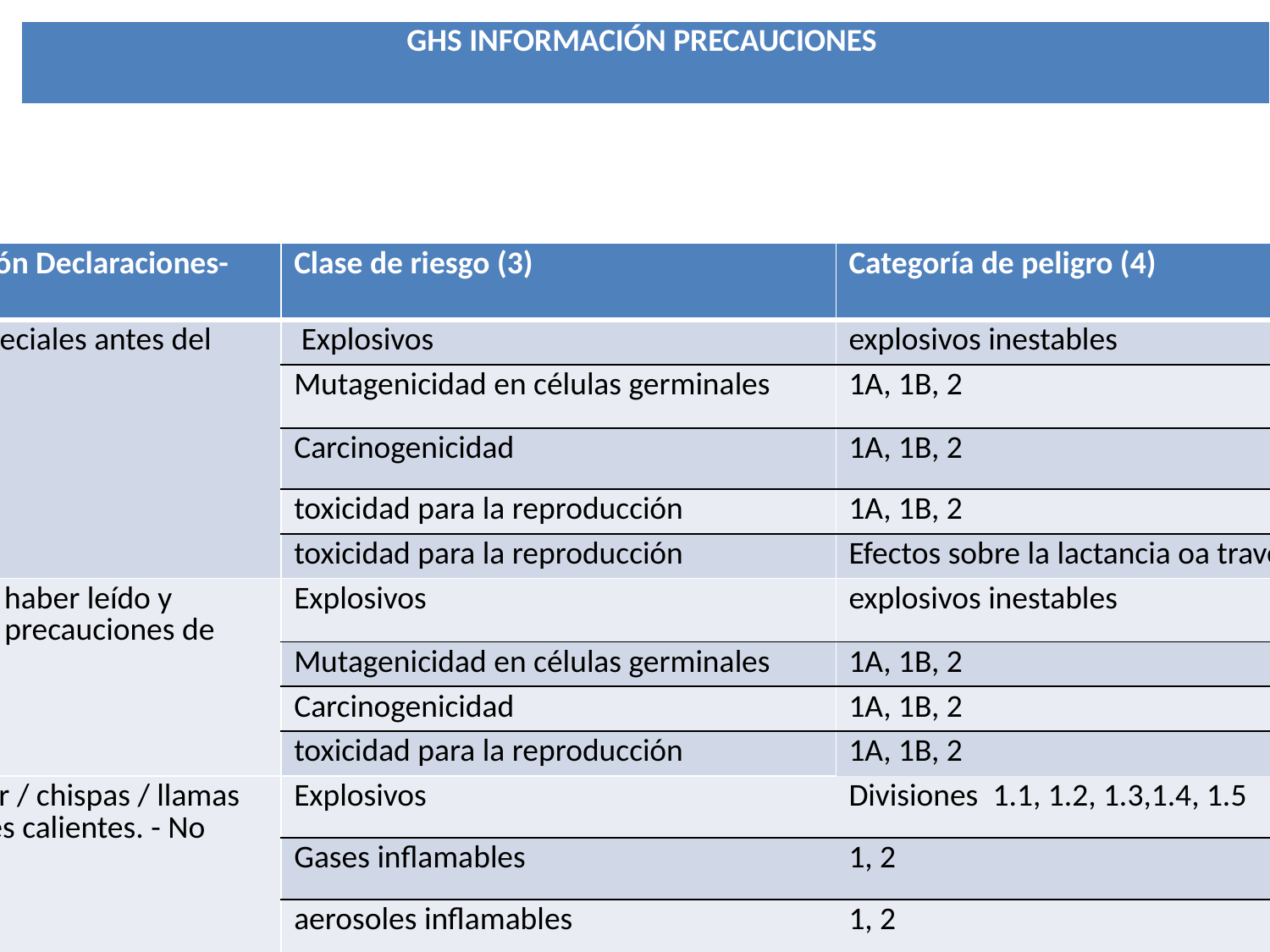

| GHS INFORMACIÓN PRECAUCIONES |
| --- |
| P - Código (1) | Generales de precaución Declaraciones-Prevención (2) | Clase de riesgo (3) | Categoría de peligro (4) | Condiciones de uso (5) |
| --- | --- | --- | --- | --- |
| P201 | Pedir instrucciones especiales antes del uso. | Explosivos | explosivos inestables |  |
|  |  | Mutagenicidad en células germinales | 1A, 1B, 2 |  |
|  |  | Carcinogenicidad | 1A, 1B, 2 |  |
|  |  | toxicidad para la reproducción | 1A, 1B, 2 |  |
|  |  | toxicidad para la reproducción | Efectos sobre la lactancia oa través de |  |
| P202 | No manipular antes de haber leído y comprendido todas las precauciones de seguridad. | Explosivos | explosivos inestables |  |
|  |  | Mutagenicidad en células germinales | 1A, 1B, 2 |  |
|  |  | Carcinogenicidad | 1A, 1B, 2 |  |
|  |  | toxicidad para la reproducción | 1A, 1B, 2 |  |
| P210 | Mantener lejos de calor / chispas / llamas abiertas / las superficies calientes. - No fumar. | Explosivos | Divisiones 1.1, 1.2, 1.3,1.4, 1.5 | El fabricante / proveedor para especificar una fuente de ignición aplicable (s). |
|  |  | Gases inflamables | 1, 2 |  |
|  |  | aerosoles inflamables | 1, 2 |  |
|  |  | líquidos inflamables | 1, 2, 3 |  |
|  |  | sólidos inflamables | 1, 2 |  |
|  |  | Productos químicos que reaccionan espontáneamente | Tipos A, B, C, D, E, F |  |
|  |  | líquidos pirofóricos | 1 |  |
|  |  | sólidos pirofóricos | 1 |  |
|  |  | Los peróxidos orgánicos | Tipos A, B, C, D, E, F |  |
|  |  | líquidos comburentes | 1, 2, 3 | Especifique para mantener alejado del calor. |
|  |  | sólidos comburentes | 1, 2, 3 |  |
| P211 | No pulverizar sobre una llama abierta u otra fuente de ignición. | aerosoles inflamables | 1, 2 |  |
| P220 | Mantener / Almacenar alejado de ropa / ... / materiales combustibles. | Gases comburentes | 1 | ... El fabricante / proveedor especificarán los materiales incompatibles. |
|  |  | Productos químicos que reaccionan espontáneamente | Tipos A, B, C,D, E, F |  |
|  |  | líquidos comburentes | 1 | ... El fabricante / proveedor especificarán los materiales incompatibles. - Especificar que debe mantenerse alejado de la ropa, así como otros materiales incompatibles. |
|  |  |  | 2, 3 | ... El fabricante / proveedor especificarán los materiales incompatibles. |
|  |  | sólidos comburentes | 1 | ... El fabricante / proveedor especificarán los materiales incompatibles. - Especificar que debe mantenerse alejado de la ropa, así como otros materiales incompatibles. |
|  |  |  | 2, 3 | ... El fabricante / proveedor especificarán los materiales incompatibles. |
|  |  | sólidos comburentes | Tipos A, B, C, D, E, F |  |
| P221 | Tomar todas las precauciones necesarias para no mezclar con materias combustibles / ... | líquidos comburentes | 1, 2, 3 | ... El fabricante / proveedor especificarán los materiales incompatibles. |
|  |  | sólidos comburentes | 1, 2, 3 |  |
| P222 | No permita el contacto con el aire. | líquidos pirofóricos | 1 |  |
|  |  | sólidos pirofóricos | 1 |  |
| P223 | Mantener alejado de cualquier posible contacto con el agua, pues reacciona violentamente y puede provocar una llamarada. | Sustancias químicas que, en contacto con el agua desprenden gases inflamables | 1, 2 |  |
| P230 | Mantener humedecido con ... | Explosivos | Divisiones 1.1, 1.2, 1.3, 1.5 | ... El fabricante / proveedor para especificar el material apropiado. - Si al secarse aumenta el riesgo de explosión, excepto cuando sea necesario para los procesos de fabricación o de funcionamiento (por ejemplo, nitrocelulosa). |
| P231 | Manipular bajo gas inerte. | Sustancias químicas que, en contacto con el agua desprenden gases inflamables | 1, 2, 3 |  |
| P232 | Proteja de la humedad. | Sustancias químicas que, en contacto con el agua desprenden gases inflamables | 1, 2, 3 |  |
| P233 | Mantenga el envase bien cerrado. | líquidos inflamables | 1, 2, 3 |  |
|  |  | Toxicidad aguda (inhalación) | 1, 2, 3 | - Si el producto es volátil y puede generar una atmósfera peligrosa. |
|  |  | Toxicidad específica en determinados órganos - exposición única (Irritación de las vías respiratorias) | 3 |  |
|  |  | Toxicidad específica en determinados órganos - exposición única (narcosis) | 3 |  |
| P234 | Mantener en el recipiente original. | Productos químicos que reaccionan espontáneamente | Tipos A, B, C, D, E, F |  |
|  |  | Los peróxidos orgánicos | Tipos A, B, C, D, E, F |  |
|  |  | Corrosivos para los metales | 1 |  |
| P235 | Mantener en lugar fresco. | líquidos inflamables | 1, 2, 3 |  |
|  |  | Productos químicos que reaccionan espontáneamente | Tipos A, B, C, D, E, F |  |
|  |  | Productos químicos que experimentan calentamiento espontáneo | 1, 2 |  |
|  |  | Los peróxidos orgánicos | Tipos A, B, C, D, E, F |  |
| P240 | Recipiente de tierra / enlace y equipo de recepción. | Explosivos | Divisiones 1.1, 1.2, 1.3, 1.4, 1.5 | - Si el explosivo es sensible a la electricidad. |
|  |  | líquidos inflamables | 1, 2, 3 | - Si una sustancia sensible a la electricidad es recargable. - Si el producto es volátil y puede generar una atmósfera peligrosa. |
|  |  | sólidos inflamables | 1, 2 | - Si una sustancia sensible a la electricidad es recargable. |
| P241 | Use equipo / de ventilación / iluminación / ... / equipos eléctricos. | líquidos inflamables | 1, 2, 3 | ... El fabricante / proveedor especificarán otros equipos. |
|  |  | sólidos inflamables | 1, 2 | ... El fabricante / proveedor especificarán otros equipos. - Si pueden formarse nubes de polvo. |
| P242 | Utilice únicamente herramientas que no produzcan chispas. | líquidos inflamables | 1, 2, 3 |  |
| P243 | Tomar medidas de precaución contra las descargas estáticas. | líquidos inflamables | 1, 2, 3 |  |
| P244 | Mantener las válvulas de reducción limpias de grasa y aceite. | Gases comburentes | 1 |  |
| P250 | No la someta a abrasión / choque / ... / la fricción. | Explosivos | Divisiones 1.1, 1.2, 1.3, 1.4, 1.5 | ... El fabricante / proveedor para especificar un manejo descuidado. |
| P251 | Envase a presión: no perforar ni quemar, incluso después de usado. | aerosoles inflamables | 1, 2 |  |
| P260 | No respirar el polvo / el humo / el gas / la niebla / los vapores / el aerosol. | Toxicidad aguda (inhalación) | 1, 2 | Fabricante / proveedor especificarán las condiciones aplicables. |
|  |  | Toxicidad específica en determinados órganos - exposición única | 1, 2 |  |
|  |  | Toxicidad específica en determinados órganos - exposiciones repetidas | 1, 2 |  |
|  |  | corrosión cutánea | 1A, 1B, 1C | - Especifique no respirar los polvos o nieblas. - Si pueden producirse partículas inhalables de polvos o nieblas durante el uso. |
|  |  | toxicidad para la reproducción | Efectos sobre la lactancia oa través de |  |
| P261 | Evitar respirar el polvo / el humo / el gas / la niebla / los vapores / el aerosol. | Toxicidad aguda (inhalación) | 3, 4 | - Especifique no respirar los polvos o nieblas. - Si pueden producirse partículas inhalables de polvos o nieblas durante el uso. |
|  |  | sensibilización respiratoria |  |  |
|  |  | sensibilización de la piel |  |  |
|  |  | Toxicidad específica en determinados órganos - exposición única; (irritación de las vías respiratorias) | 3 |  |
|  |  | Toxicidad específica en determinados órganos - exposición única; (narcosis) | 3 |  |
| P262 | Evite el contacto con los ojos, la piel o la ropa | Toxicidad aguda (dérmica) | 1, 2 |  |
| P263 | Evite el contacto durante el embarazo / la lactancia. | toxicidad para la reproducción | Efectos sobre la lactancia oa través de |  |
| P264 | Lavarse ... concienzudamente tras la manipulación. | Toxicidad aguda (oral) | 1, 2, 3, 4 | Fabricante / proveedor especificarán las partes del cuerpo que se lavan después de manipular |
|  |  | Toxicidad aguda (dérmica) | 1, 2 |  |
|  |  | corrosión cutánea | 1A, 1B, 1C |  |
|  |  | irritación de la piel | 2 |  |
|  |  | irritación de ojo | 2 |  |
|  |  | toxicidad para la reproducción | Efectos sobre la lactancia oa través de |  |
|  |  | Toxicidad específica en determinados órganos - exposición única | 1, 2 |  |
|  |  | Toxicidad específica en determinados órganos - exposiciones repetidas | 1 |  |
| P270 | No comer, beber ni fumar mientras se manipula este producto. | Toxicidad aguda (oral) | 1, 2, 3, 4 |  |
|  |  | Toxicidad aguda (dérmica) | 1, 2 |  |
|  |  | toxicidad para la reproducción | Efectos sobre la lactancia oa través de |  |
|  |  | Toxicidad específica en determinados órganos - exposición única | 1, 2 |  |
|  |  | Toxicidad específica en determinados órganos - exposiciones repetidas | 1 |  |
| P271 | Utilizar únicamente en exteriores o en un área bien ventilada. | Toxicidad aguda (inhalación) | 1, 2, 3, 4 |  |
|  |  | Toxicidad específica en determinados órganos - exposición única; (irritación de las vías respiratorias) | 3 |  |
|  |  | Toxicidad específica en determinados órganos - exposición única; (narcosis) | 3 |  |
| P272 | Las prendas de trabajo contaminadas no podrán sacarse del lugar de trabajo | sensibilización de la piel | 1 |  |
| P273 | Evitar su liberación al medio ambiente. | Peligroso para el medio ambiente acuático - Peligro acuático agudo | - Si este no es el uso previsto. |  |
|  |  | Peligroso para el medio ambiente acuático - Peligro acuático crónico | 1, 2, 3, 4 |  |
|  |  | Peligroso para la capa de ozono | 1 |  |
| P280 | Llevar guantes de protección / protección protector proteja ropa / los ojos / la cara. | Explosivos | Divisiones 1.1, 1.2, 1.3, 1.4, 1.5 | Fabricante / proveedor especificarán el tipo de equipo. - Especifique la cara. |
|  |  | líquidos inflamables | 1, 2, 3 | Fabricante / proveedor especificarán el tipo de equipo. - Especificar guantes y protección para los ojos / la cara. |
|  |  | líquidos inflamables | 1, 2 |  |
|  |  | Productos químicos que reaccionan espontáneamente | Tipos A, B, C, D, E, F |  |
|  |  | líquidos pirofóricos | 1 |  |
|  |  | sólidos pirofóricos | 1 |  |
|  |  | Productos químicos que reaccionan espontáneamente | 1, 2 |  |
|  |  | Sustancias químicas que, en contacto con el agua desprenden gases inflamables | 1, 2, 3 |  |
|  |  | líquidos comburentes | 1, 2, 3 |  |
|  |  | sólidos comburentes | 1, 2, 3 |  |
|  |  | Los peróxidos orgánicos | Tipos A, B, C, D, E, F |  |
|  |  | corrosión cutánea | 1A, 1B, 1C | Fabricante / proveedor especificarán el tipo de equipo. - Especificar guantes / ropa de protección y protección para los ojos / la cara. |
|  |  | irritación de la piel | 2 | Fabricante / proveedor especificarán el tipo de equipo. - Especificar guantes de protección. |
|  |  | sensibilización de la piel | 1 |  |
|  |  | Daños graves Irritación ocular / ojos | 1, 2 | Fabricante / proveedor especificarán el tipo de equipo. - Especifique / la cara vista. |
| P281 | Use el equipo de protección individual obligatorio. | Explosivos | explosivos inestables |  |
|  |  | Mutagenicidad en células germinales | 1A, 1B, 2 |  |
|  |  | Carcinogenicidad | 1A, 1B, 2 |  |
|  |  | toxicidad para la reproducción | 1A, 1B, 2 |  |
| P282 | Use el equipo de protección individual obligatorio. | Gases a presión | Gas licuado refrigerado |  |
| P283 | Use fuego / llama ropa resistente / retardador. | líquidos comburentes | 1 |  |
|  |  | sólidos comburentes | 1 |  |
| P284 | Use protección respiratoria. | Toxicidad aguda (inhalación) | 1, 2 | Fabricante / proveedor especificarán el equipo. |
| P285 | En caso de ventilación insuficiente, llevar equipo de protección respiratoria. | sensibilización respiratoria | 1 | Fabricante / proveedor especificarán el equipo. |
| P231 + P232 | Manipular bajo gas inerte. Proteja de la humedad. | Sustancias químicas que, en contacto con el agua desprenden gases inflamables | 1, 2, 3 |  |
| P235 + P410 | Mantener en lugar fresco. Proteger de la luz solar. | Productos químicos que experimentan calentamiento espontáneo | 1, 2 |  |